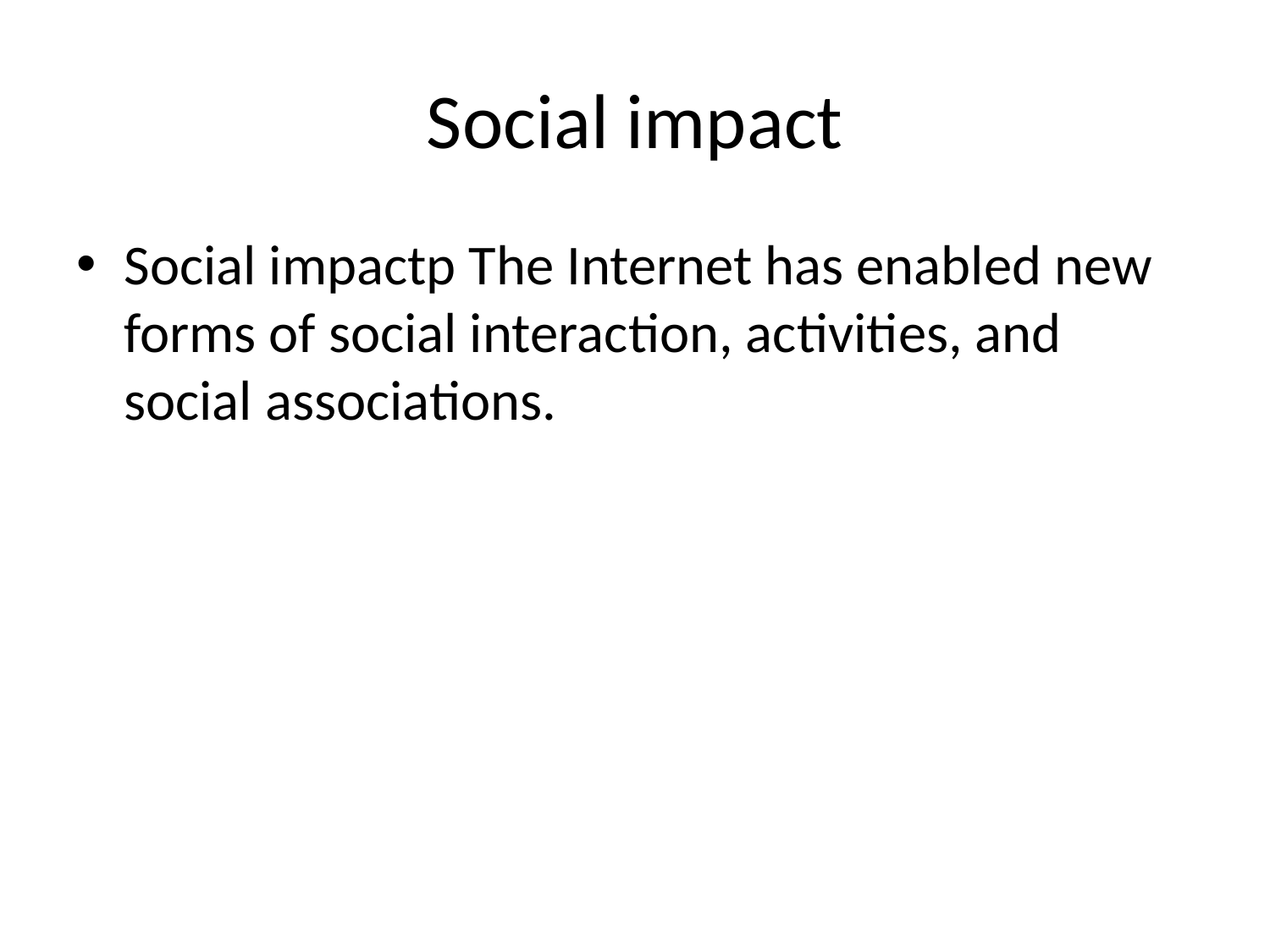

# Social impact
Social impactp The Internet has enabled new forms of social interaction, activities, and social associations.